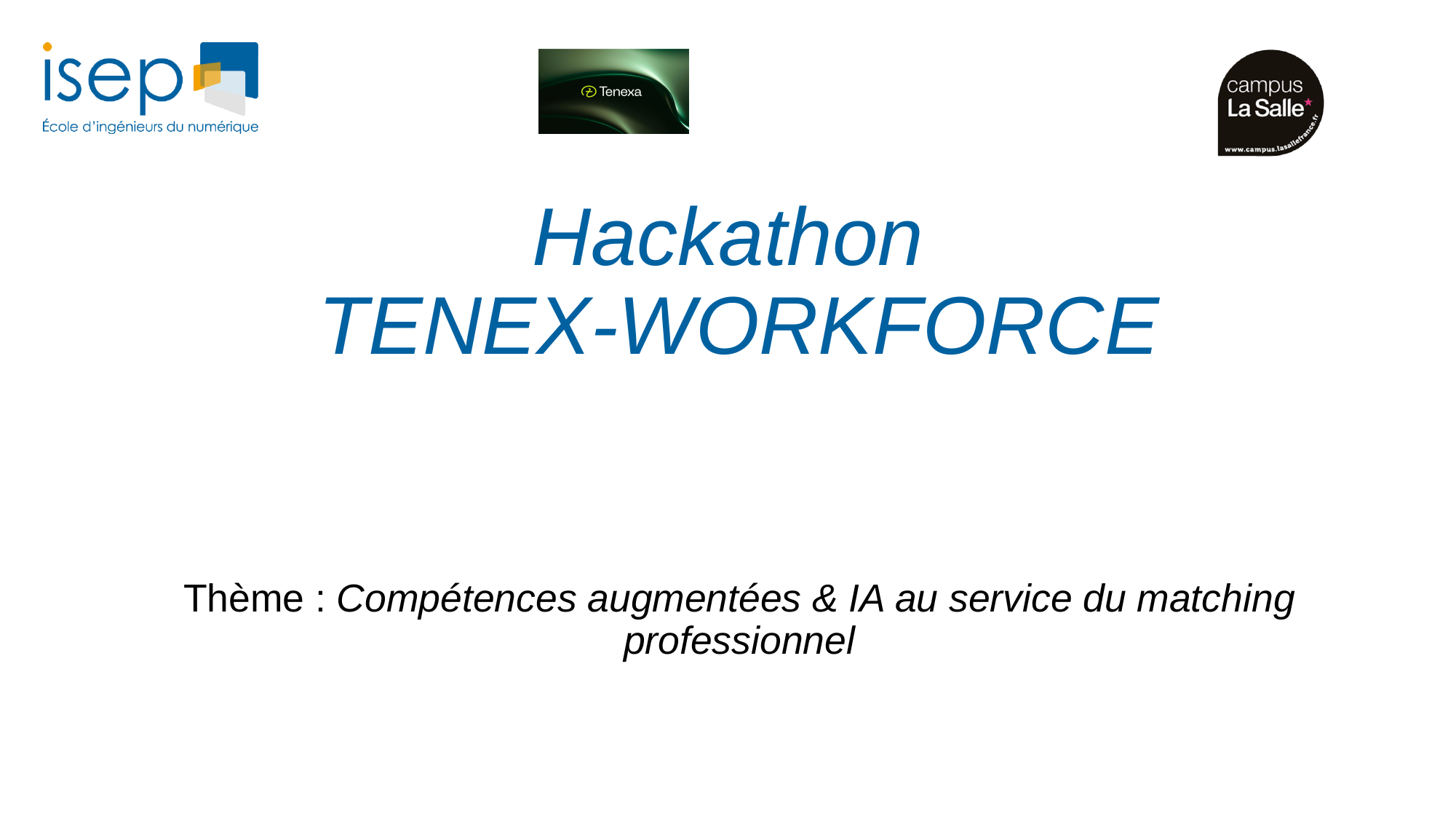

# Hackathon TENEX-WORKFORCE

Thème : Compétences augmentées & IA au service du matching professionnel